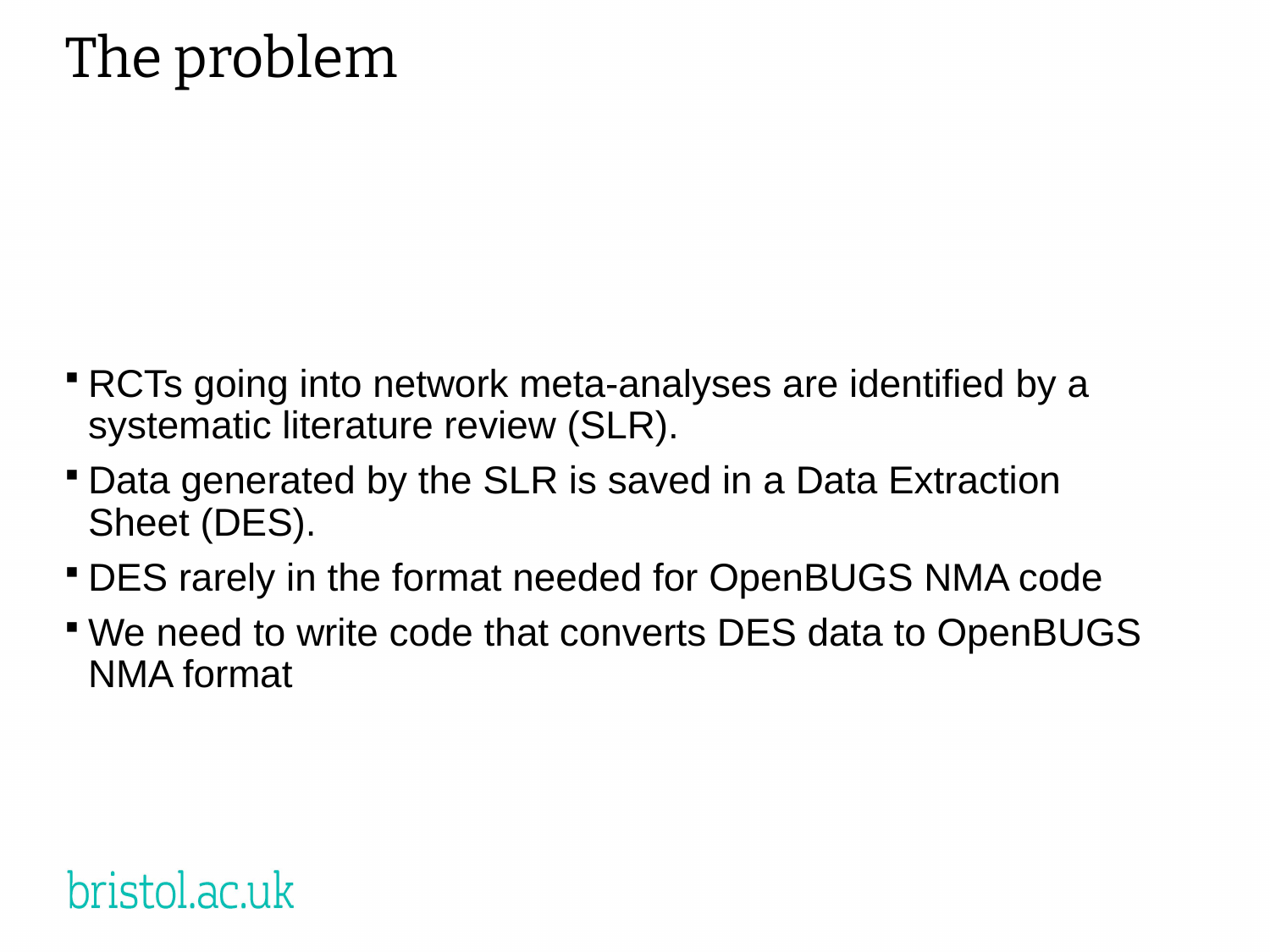

# The problem
RCTs going into network meta-analyses are identified by a systematic literature review (SLR).
Data generated by the SLR is saved in a Data Extraction Sheet (DES).
DES rarely in the format needed for OpenBUGS NMA code
We need to write code that converts DES data to OpenBUGS NMA format